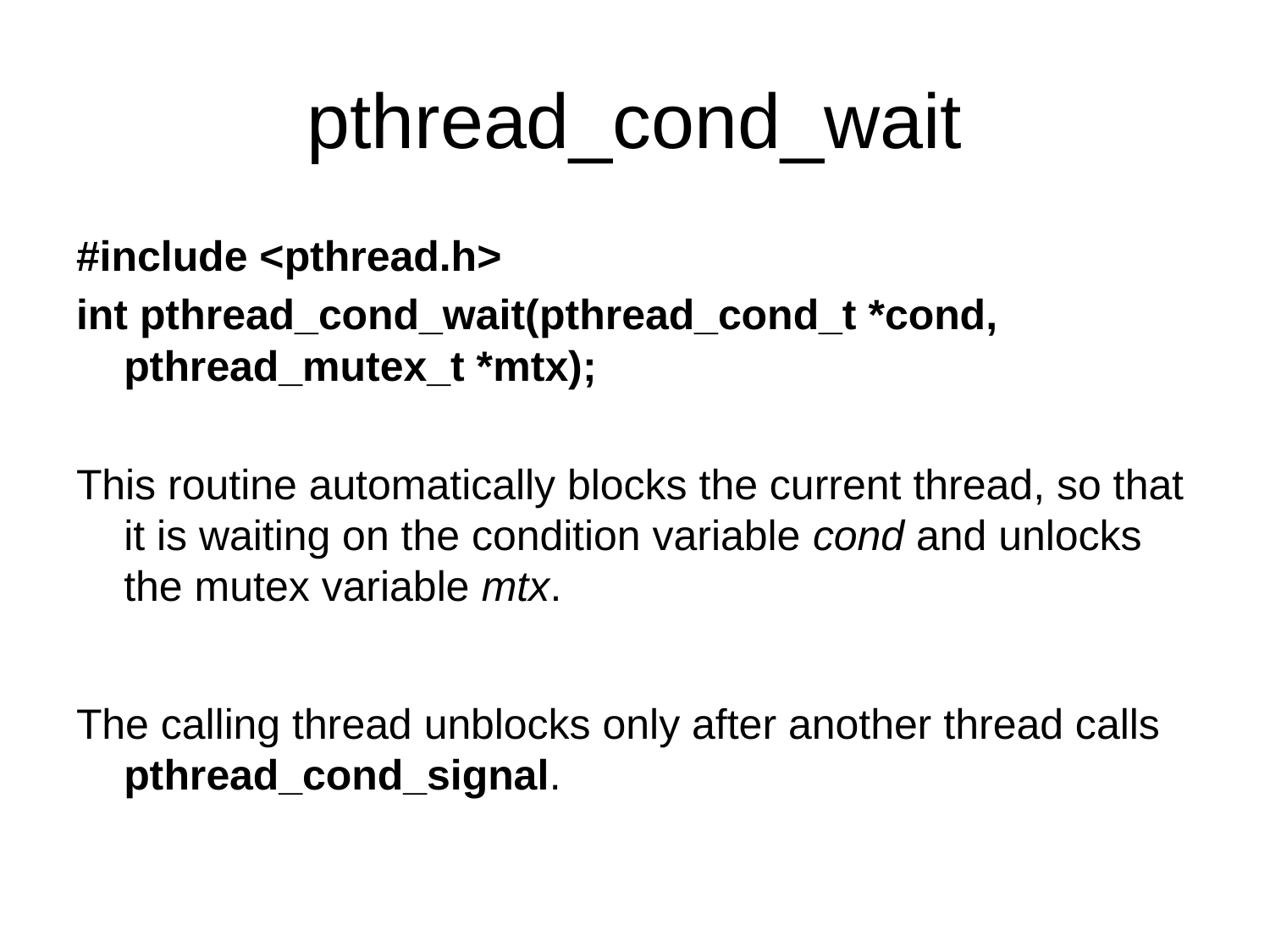

# pthread_cond_wait
#include <pthread.h>
int pthread_cond_wait(pthread_cond_t *cond, pthread_mutex_t *mtx);

This routine automatically blocks the current thread, so that it is waiting on the condition variable cond and unlocks the mutex variable mtx.

The calling thread unblocks only after another thread calls pthread_cond_signal.